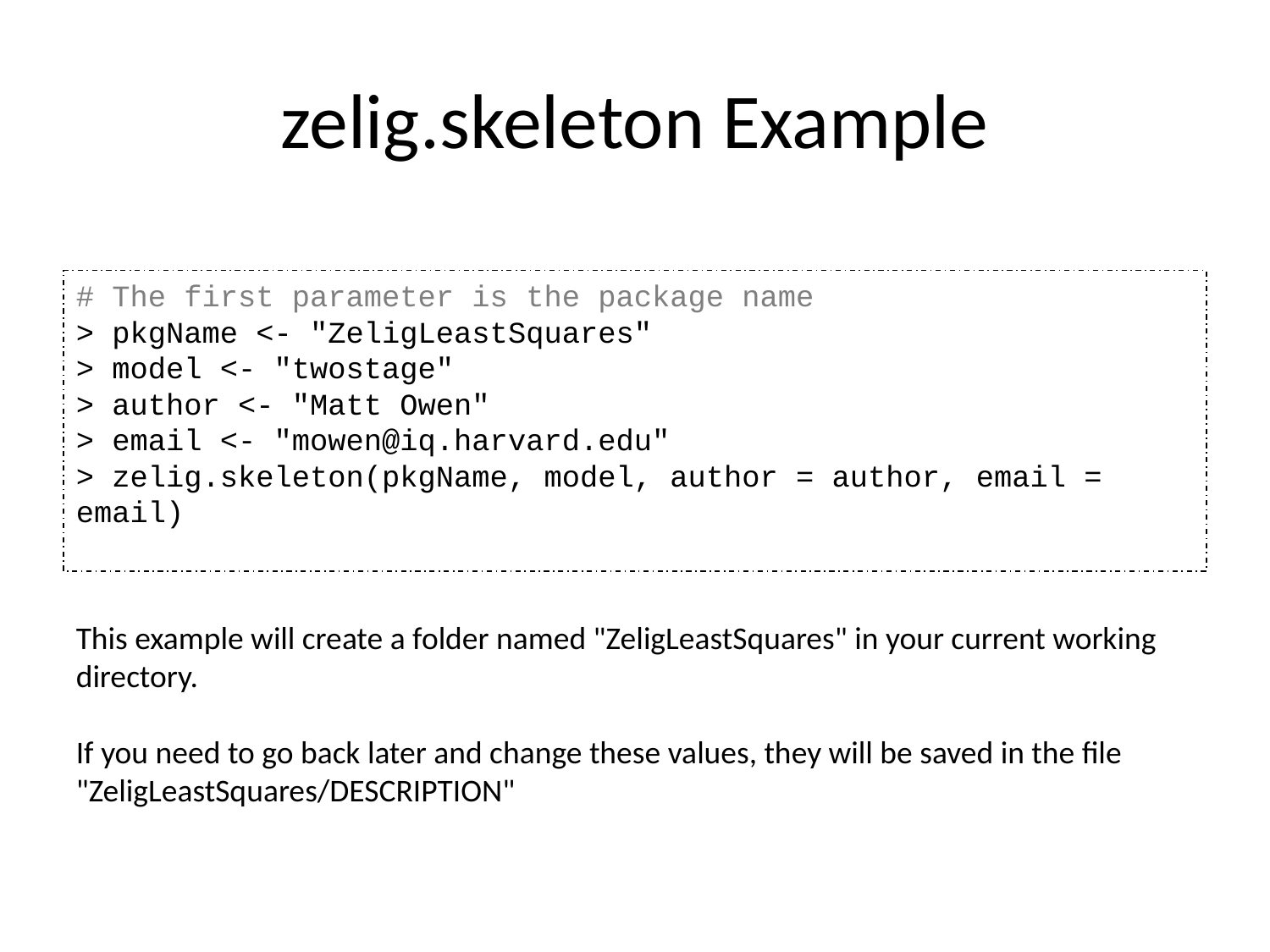

# zelig.skeleton Example
# The first parameter is the package name
> pkgName <- "ZeligLeastSquares"
> model <- "twostage"
> author <- "Matt Owen"
> email <- "mowen@iq.harvard.edu"
> zelig.skeleton(pkgName, model, author = author, email = email)

This example will create a folder named "ZeligLeastSquares" in your current working directory.

If you need to go back later and change these values, they will be saved in the file "ZeligLeastSquares/DESCRIPTION"